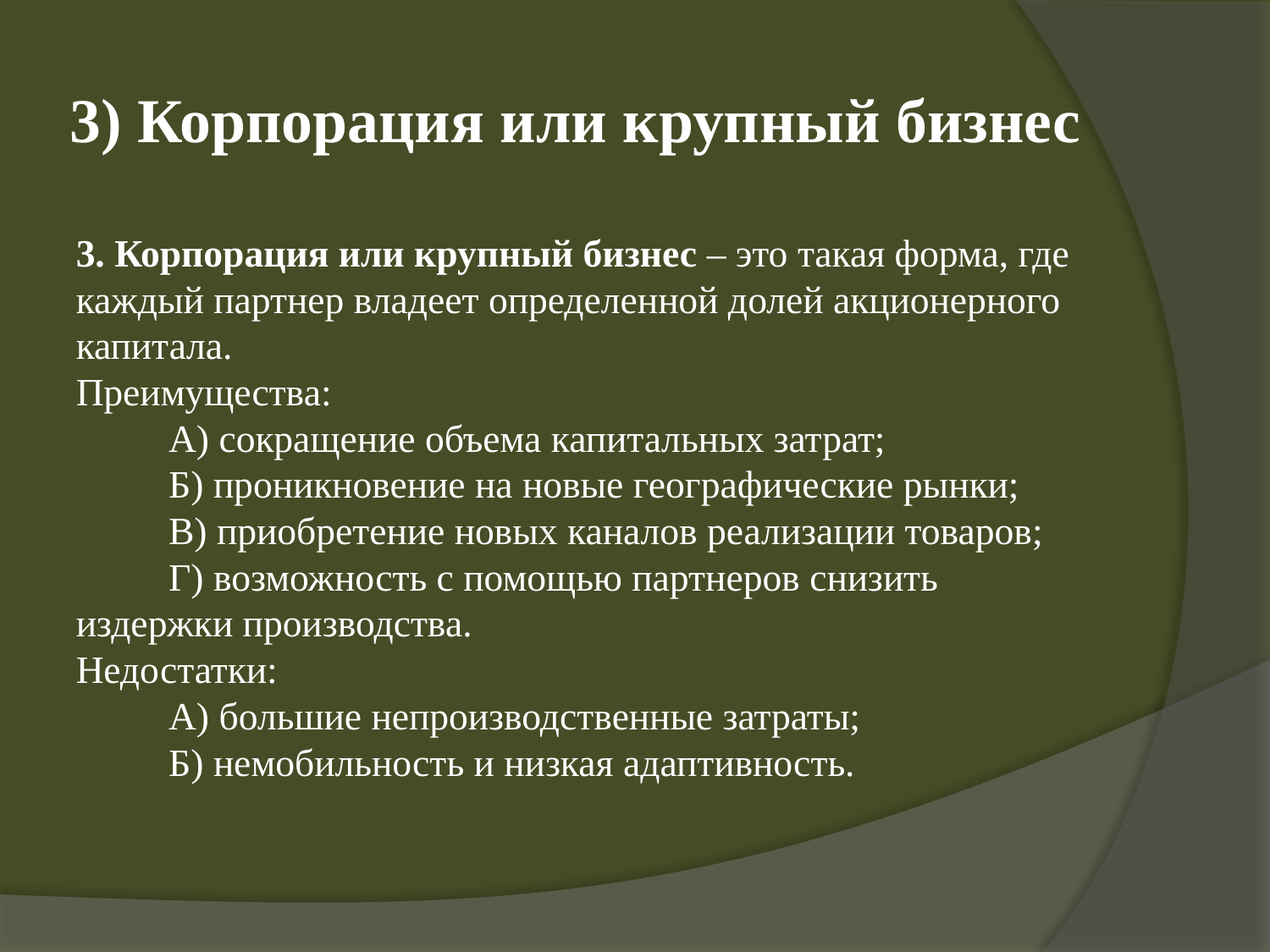

# 3) Корпорация или крупный бизнес
3. Корпорация или крупный бизнес – это такая форма, где каждый партнер владеет определенной долей акционерного капитала.
Преимущества:
	А) сокращение объема капитальных затрат;
	Б) проникновение на новые географические рынки;
	В) приобретение новых каналов реализации товаров;
	Г) возможность с помощью партнеров снизить издержки производства.
Недостатки:
	А) большие непроизводственные затраты;
	Б) немобильность и низкая адаптивность.